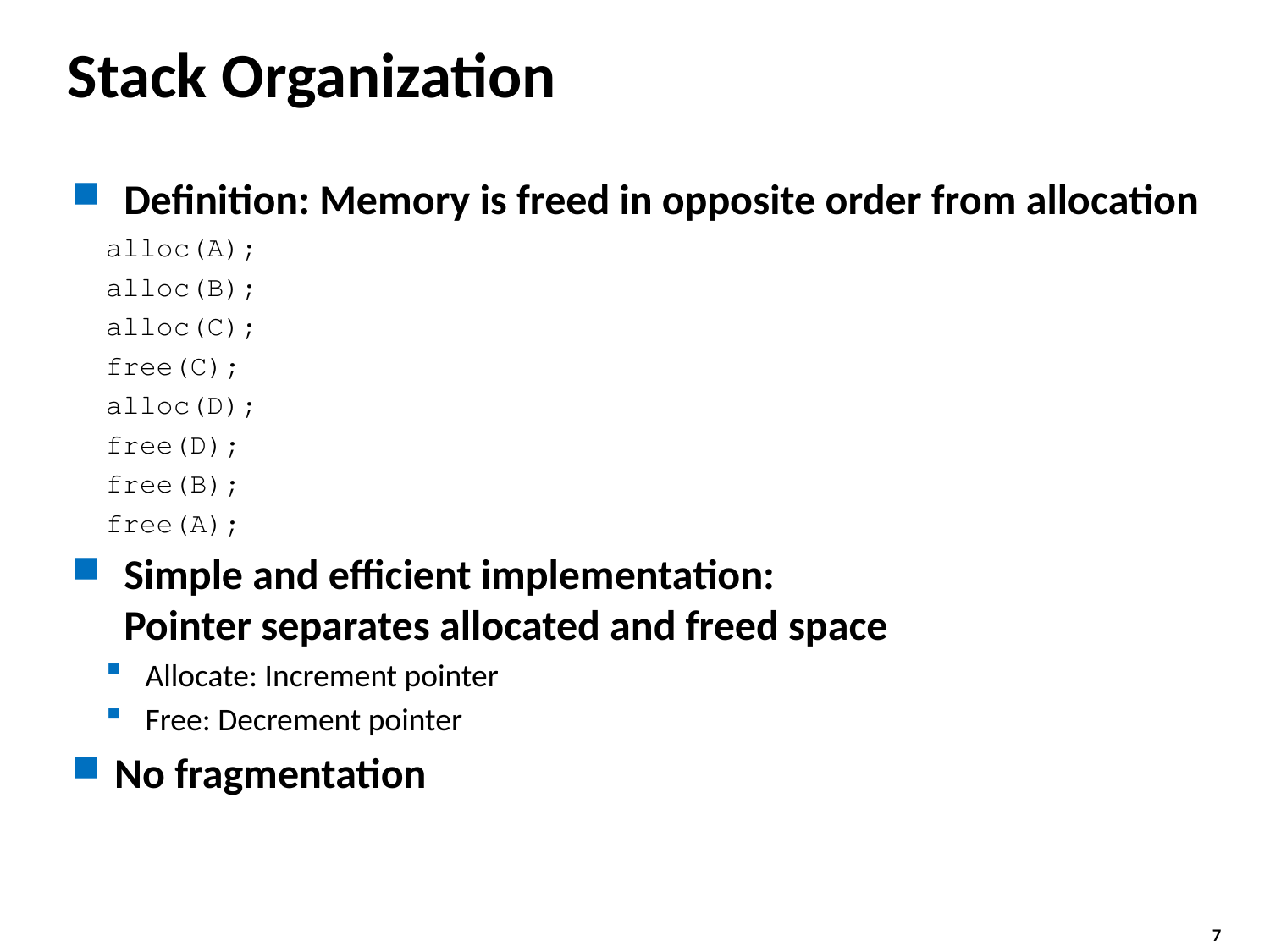

# Stack Organization
Definition: Memory is freed in opposite order from allocation
alloc(A);
alloc(B);
alloc(C);
free(C);
alloc(D);
free(D);
free(B);
free(A);
Simple and efficient implementation:
Pointer separates allocated and freed space
Allocate: Increment pointer
Free: Decrement pointer
No fragmentation